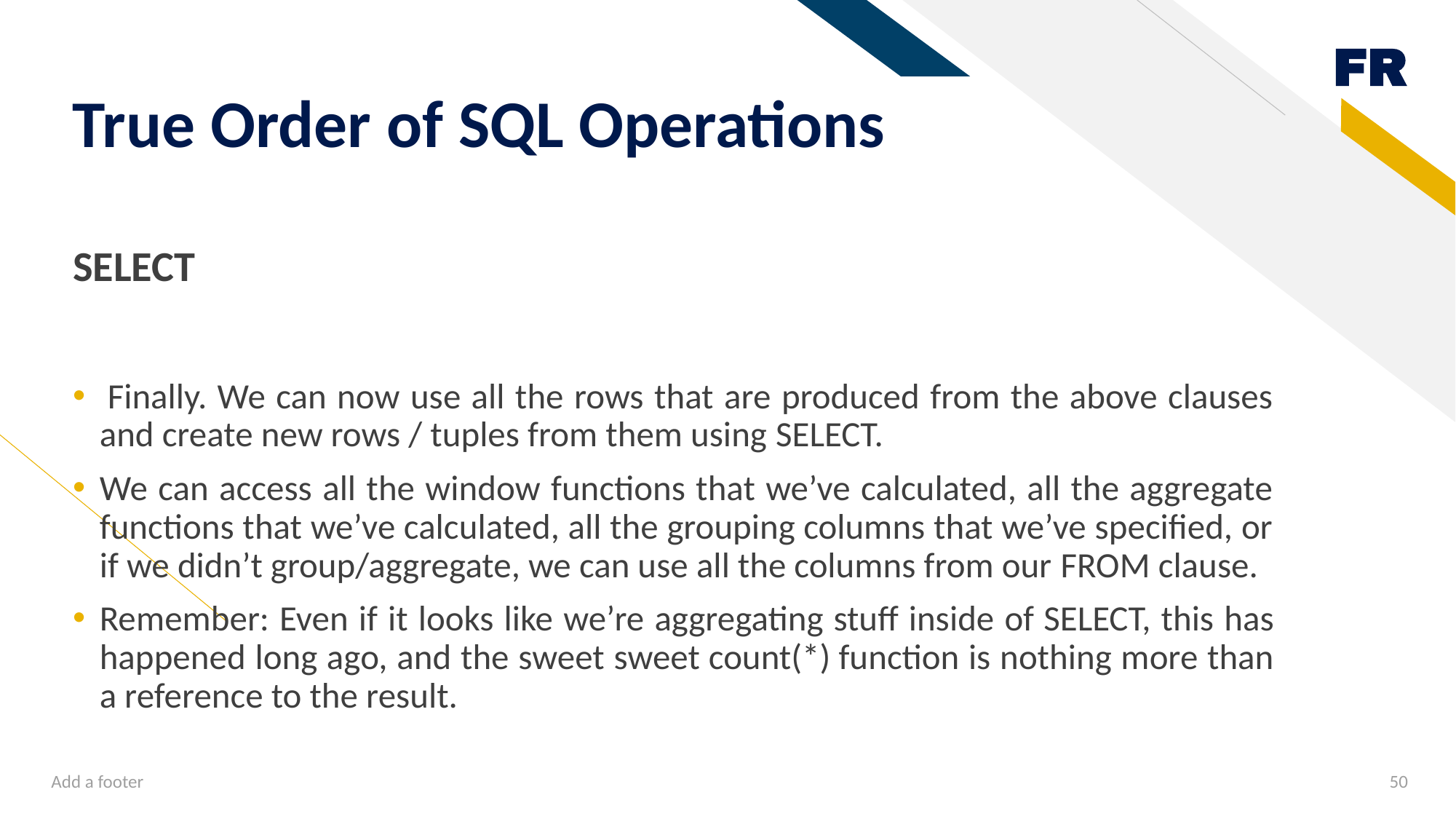

# True Order of SQL Operations
SELECT

 Finally. We can now use all the rows that are produced from the above clauses and create new rows / tuples from them using SELECT.
We can access all the window functions that we’ve calculated, all the aggregate functions that we’ve calculated, all the grouping columns that we’ve specified, or if we didn’t group/aggregate, we can use all the columns from our FROM clause.
Remember: Even if it looks like we’re aggregating stuff inside of SELECT, this has happened long ago, and the sweet sweet count(*) function is nothing more than a reference to the result.
Add a footer
50